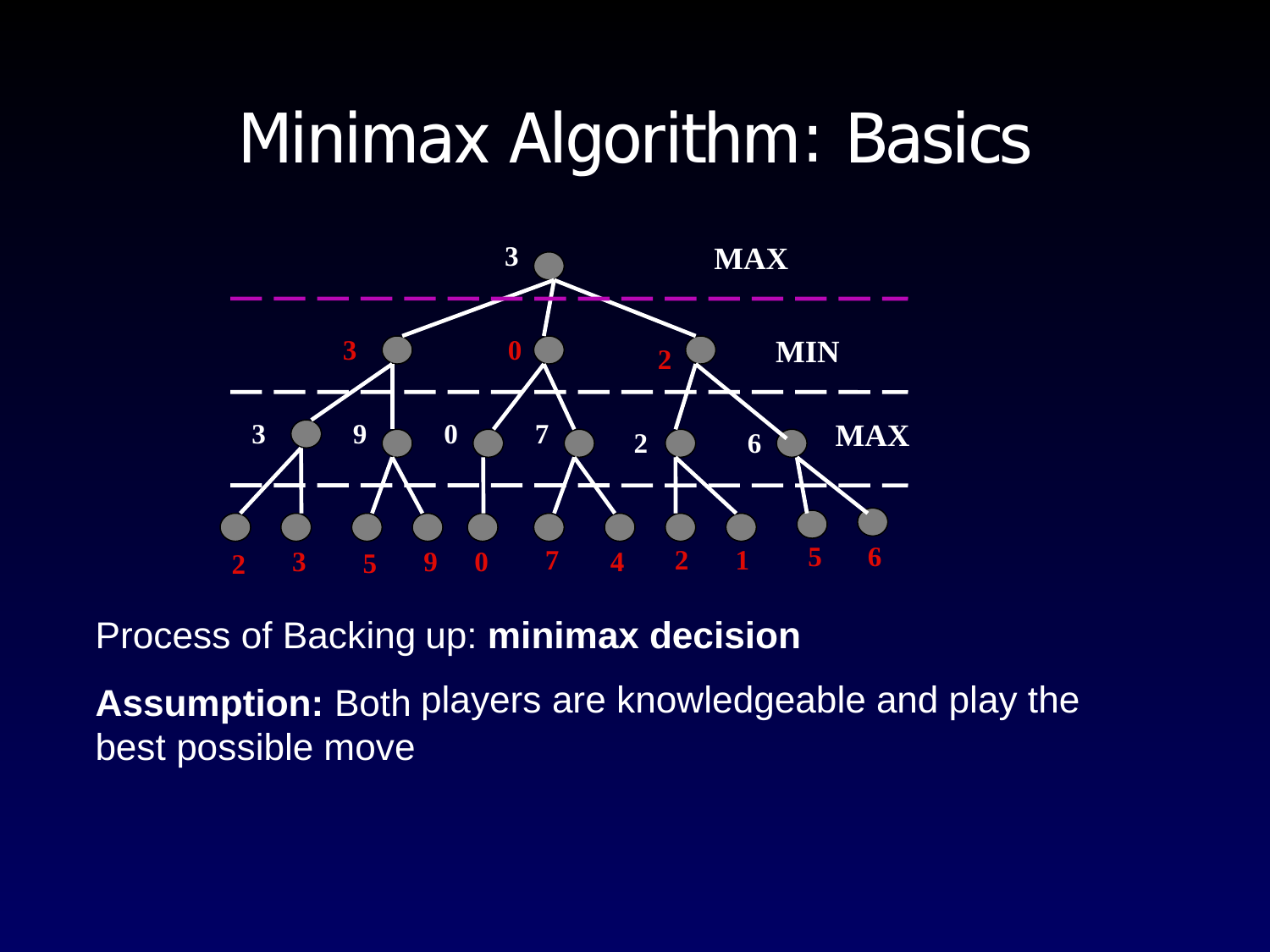

Minimax
Algorithm:
Basics
3
MAX

3
0
MIN
2

3
9
0
7
MAX

2
6

5
6
7
2
1
3
9
0
4
5
2
Process of Backing
Assumption: Both best possible move
up: minimax decision
players are knowledgeable and play the